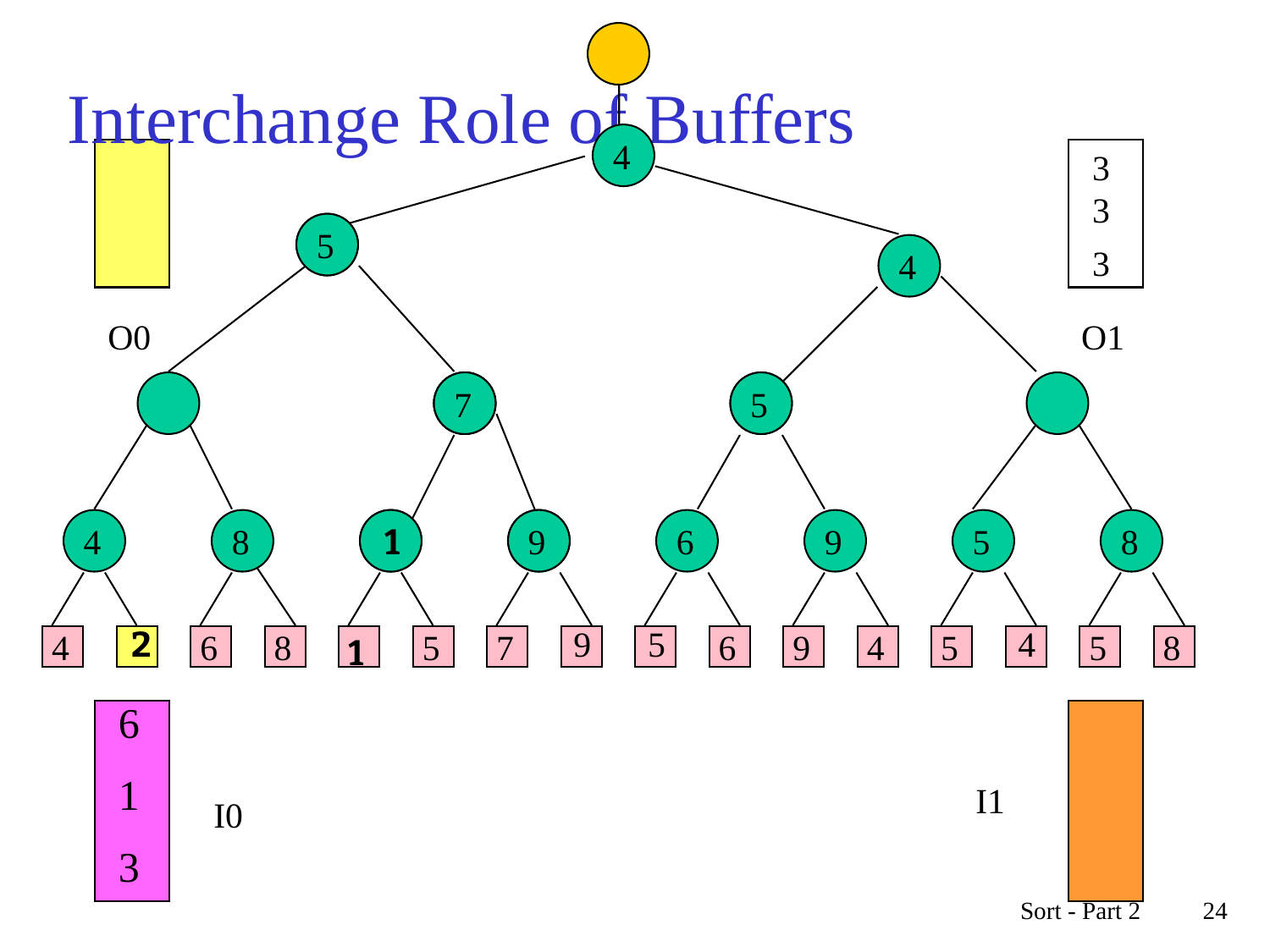

# Interchange Role of Buffers

4

O0

O1
3

3

5
3
3

4

6
3
4
5

5

7

5

1

9

4
8
5
7
6
9
5
8

2
9
5
4
4
6
8
5
7
6
9
4
5
5
8
1

6
1
3

I0

I1
Sort - Part 2
24